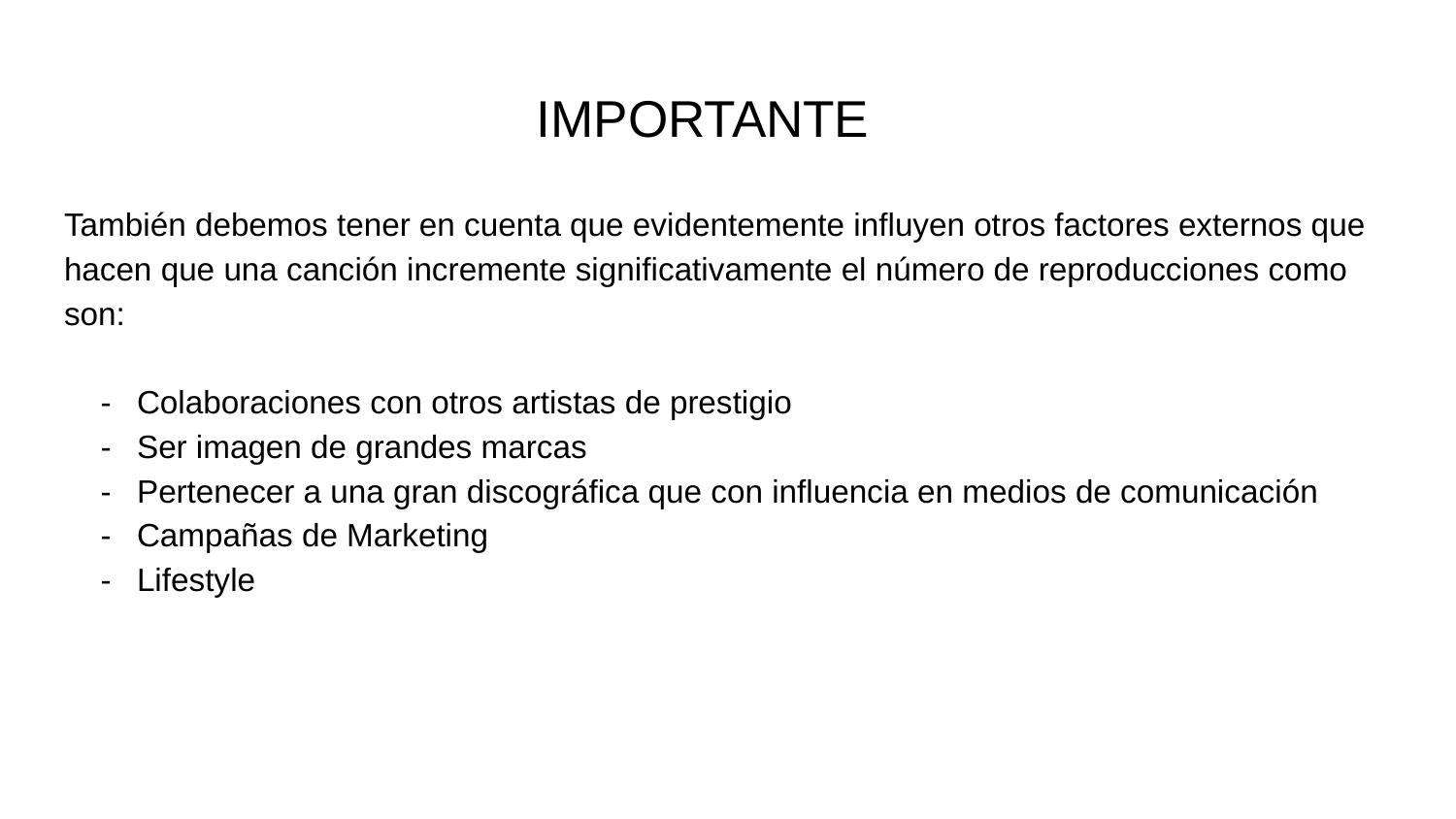

# IMPORTANTE
También debemos tener en cuenta que evidentemente influyen otros factores externos que hacen que una canción incremente significativamente el número de reproducciones como son:

-   	Colaboraciones con otros artistas de prestigio
-   	Ser imagen de grandes marcas
-   	Pertenecer a una gran discográfica que con influencia en medios de comunicación
-   	Campañas de Marketing
-   	Lifestyle